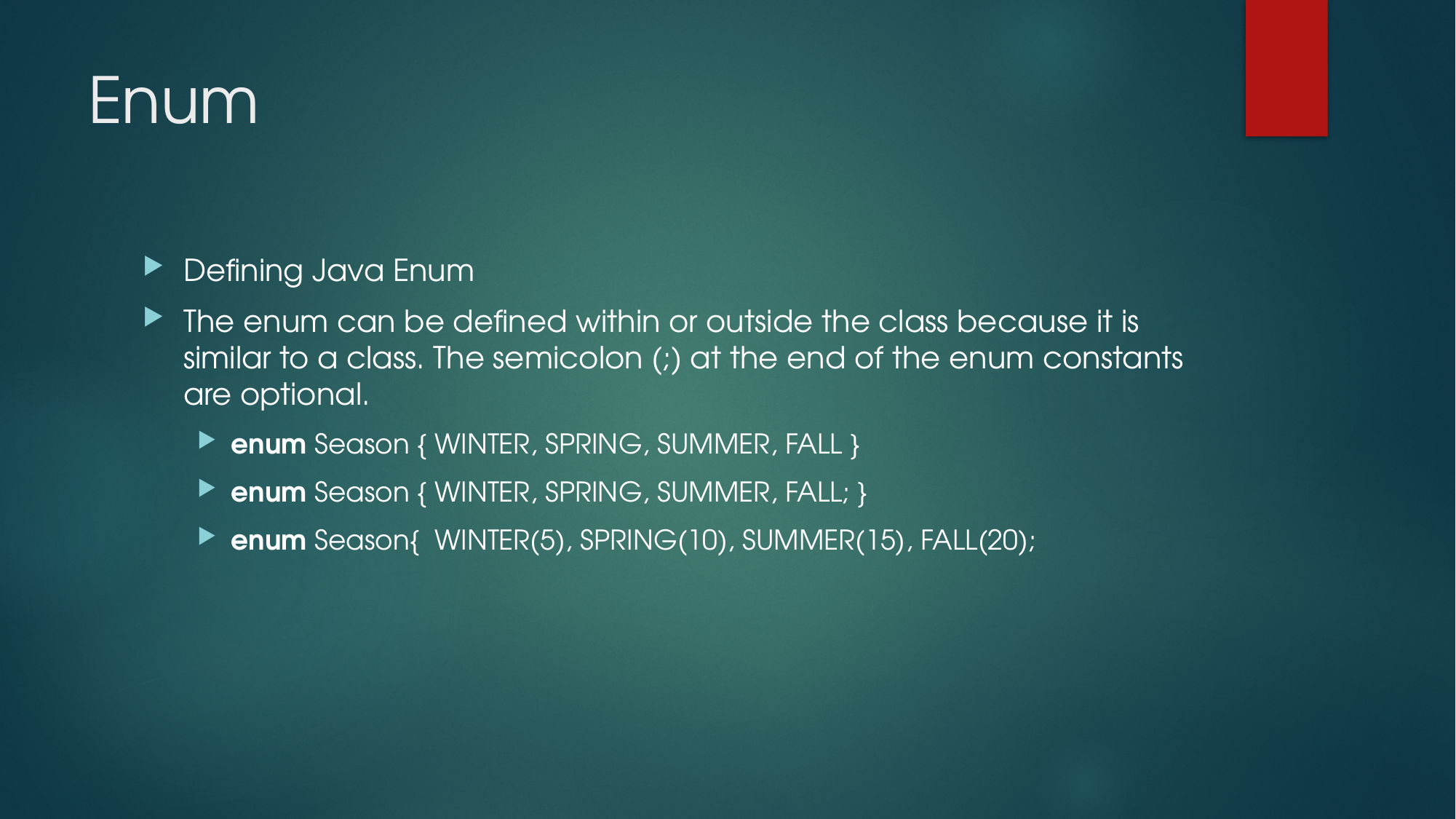

# Enum
Defining Java Enum
The enum can be defined within or outside the class because it is similar to a class. The semicolon (;) at the end of the enum constants are optional.
enum Season { WINTER, SPRING, SUMMER, FALL }
enum Season { WINTER, SPRING, SUMMER, FALL; }
enum Season{  WINTER(5), SPRING(10), SUMMER(15), FALL(20);